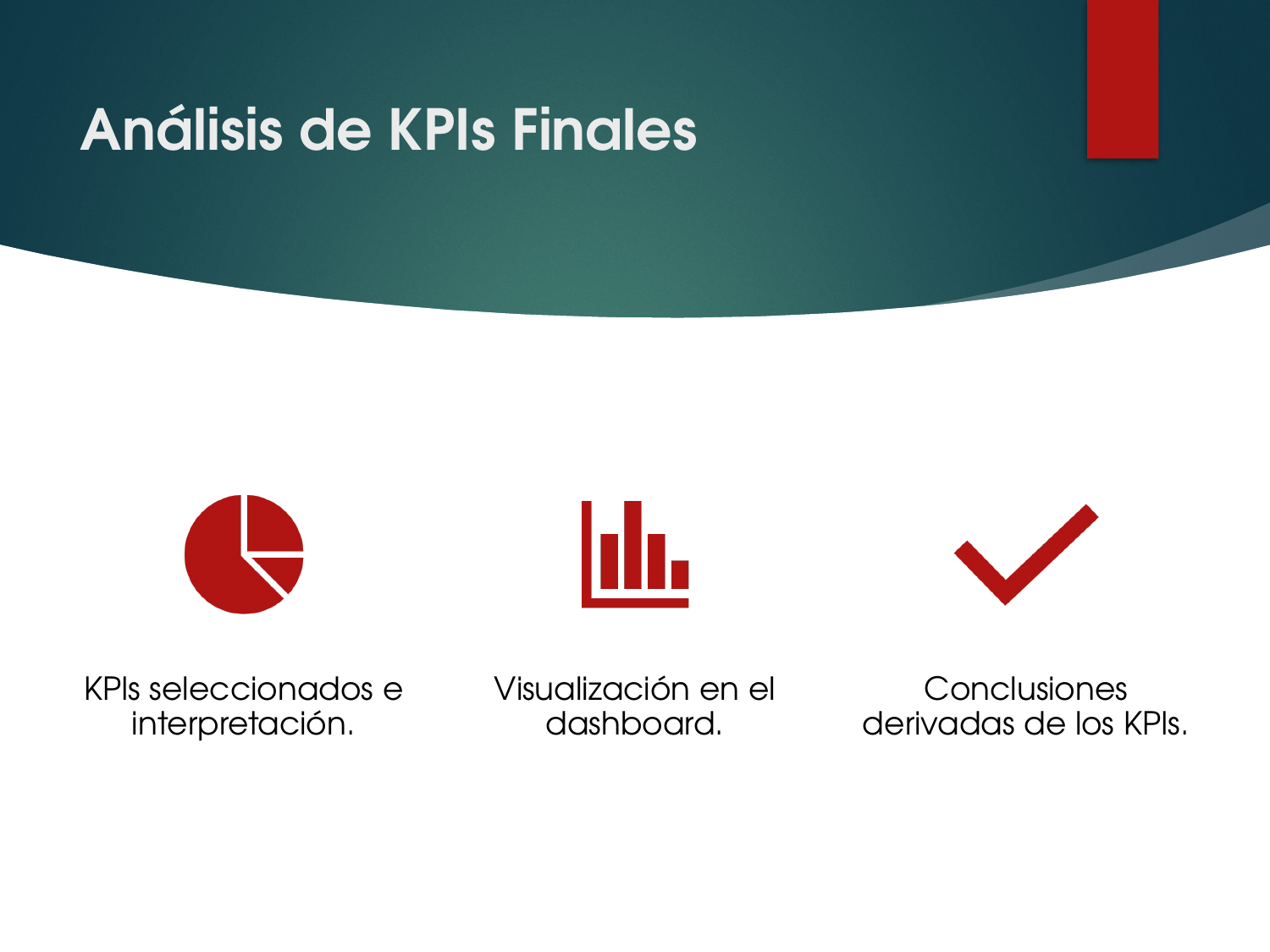

# Análisis de KPIs Finales

KPIs seleccionados e interpretación.
Visualización en el dashboard.
Conclusiones derivadas de los KPIs.